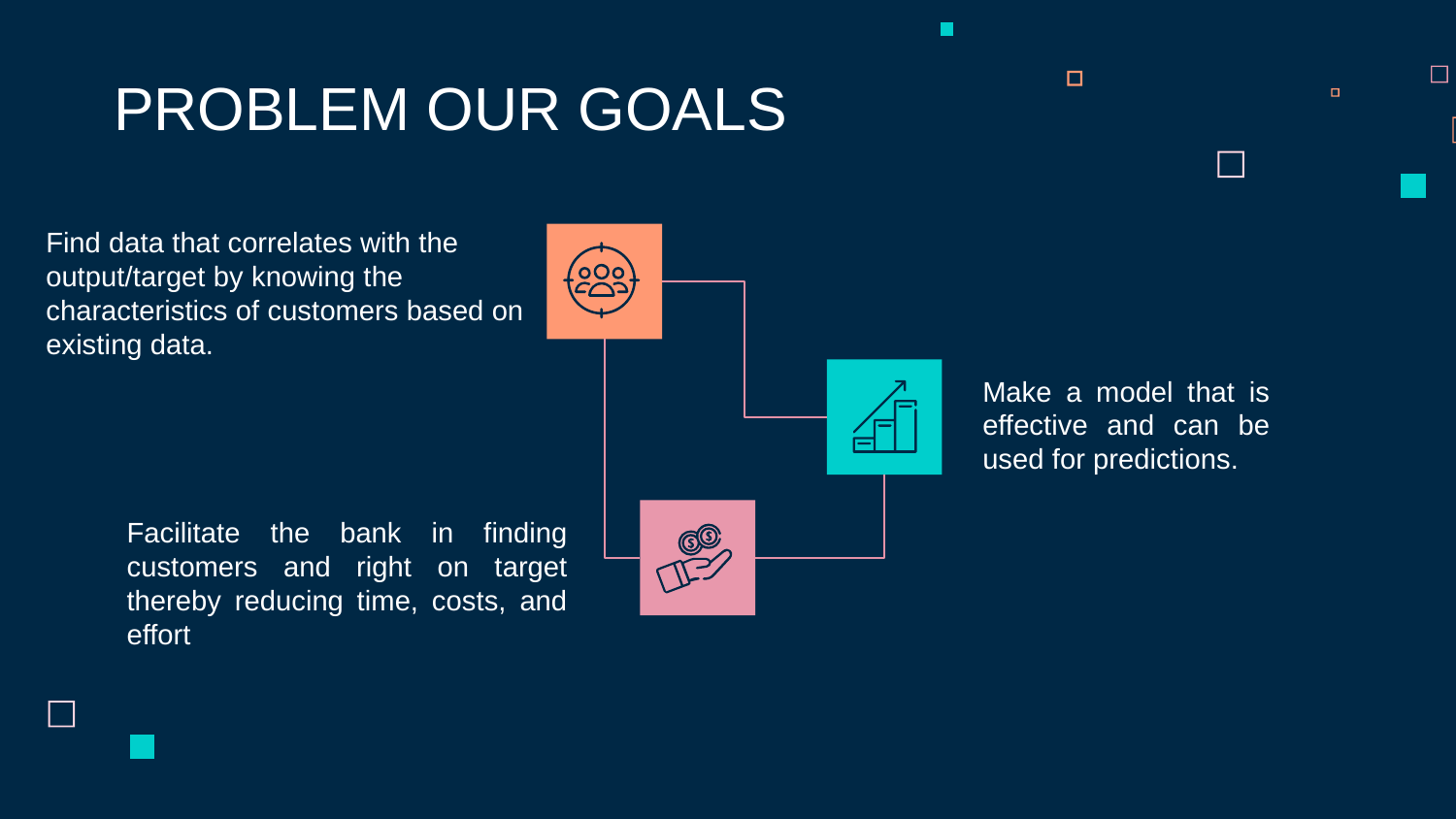

PROBLEM OUR GOALS
Find data that correlates with the
output/target by knowing the
characteristics of customers based on
existing data.

Make a model that is effective and can be used for predictions.

Facilitate the bank in finding customers and right on target thereby reducing time, costs, and effort